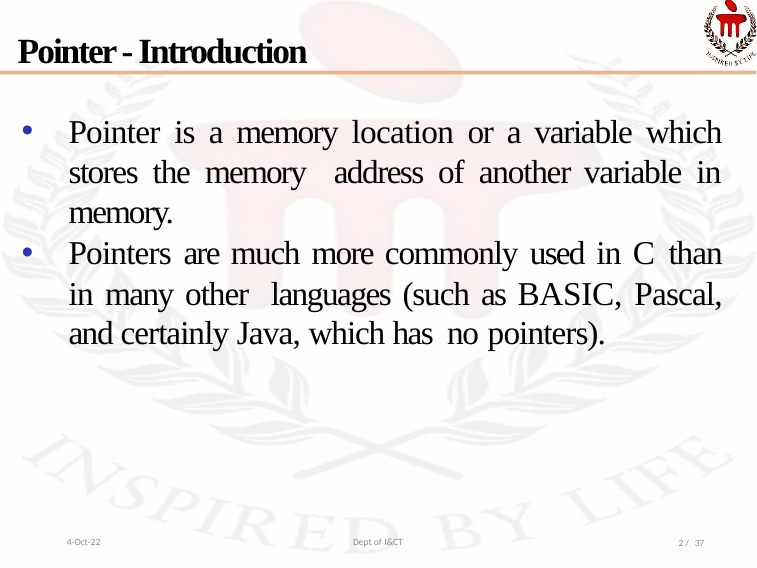

# Pointer - Introduction
Pointer is a memory location or a variable which stores the memory  address of another variable in memory.
Pointers are much more commonly used in C than in many other  languages (such as BASIC, Pascal, and certainly Java, which has  no pointers).
4-Oct-22
Dept of I&CT
2 / 37